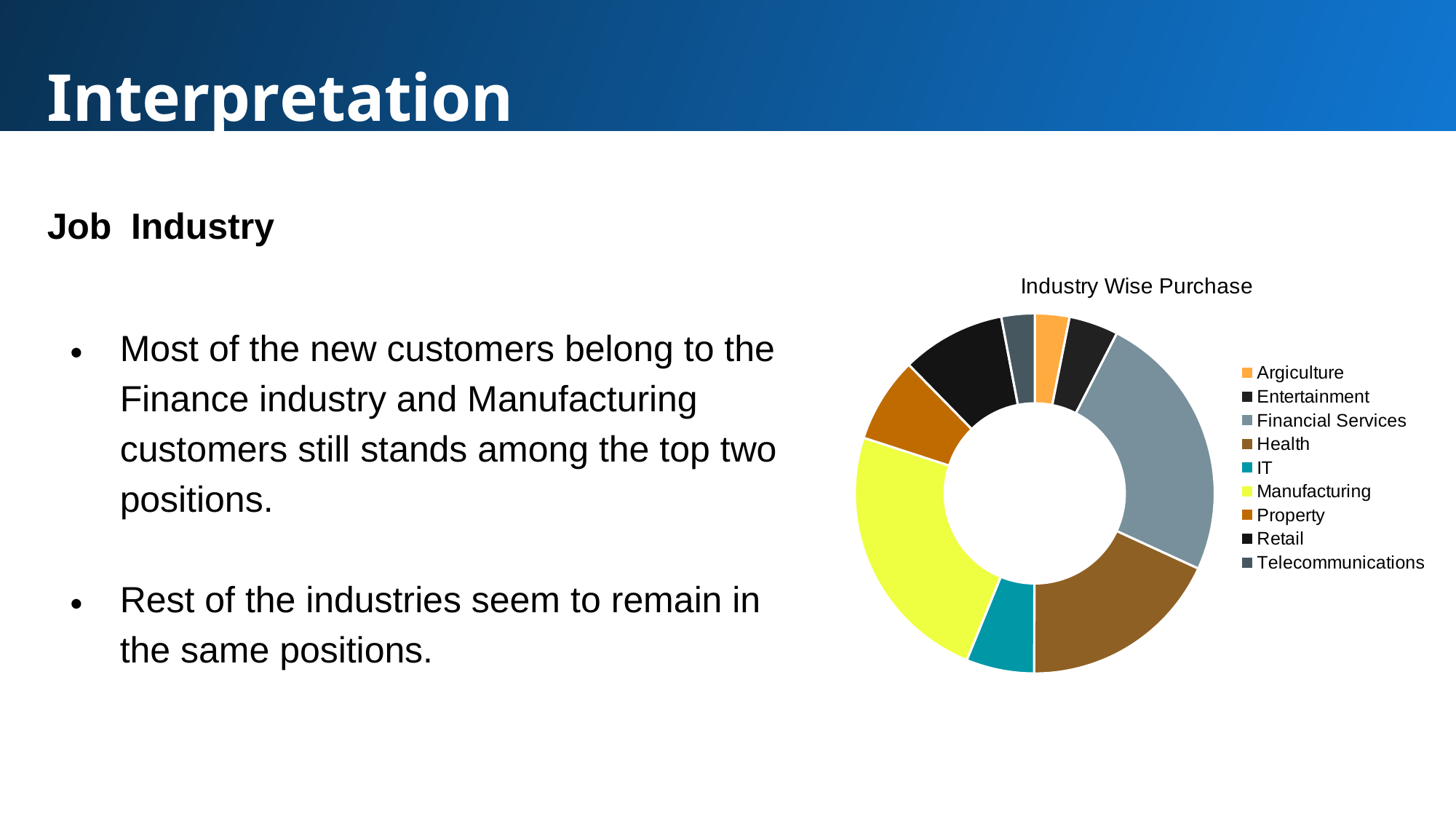

Interpretation
Job Industry

### Chart: Industry Wise Purchase

| Category | Total |
|---|---|
| Argiculture | 26.0 |
| Entertainment | 37.0 |
| Financial Services | 203.0 |
| Health | 152.0 |
| IT | 51.0 |
| Manufacturing | 199.0 |
| Property | 64.0 |
| Retail | 78.0 |
| Telecommunications | 25.0 |
Most of the new customers belong to the Finance industry and Manufacturing customers still stands among the top two positions.

Rest of the industries seem to remain in the same positions.